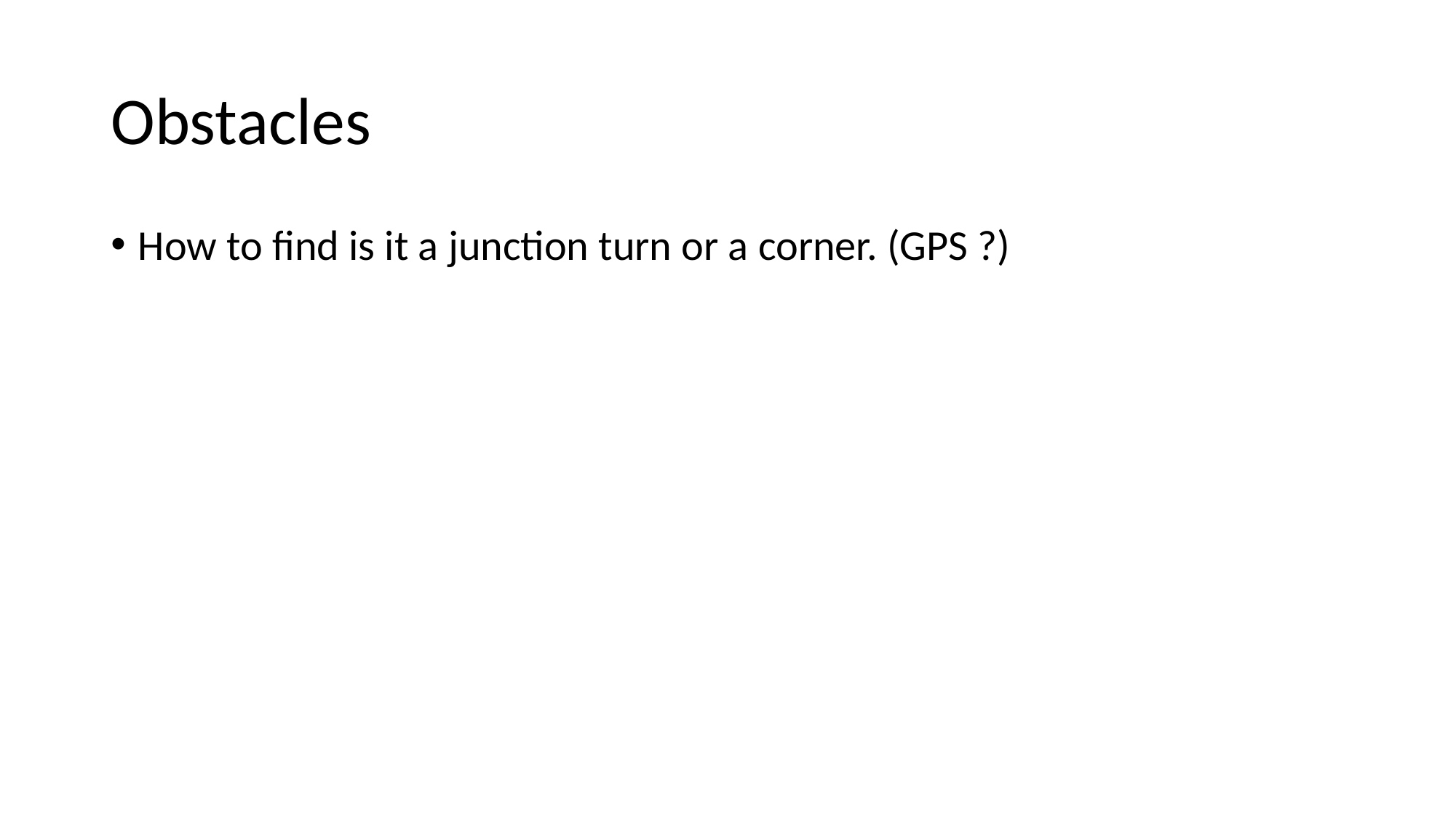

# Obstacles
How to find is it a junction turn or a corner. (GPS ?)